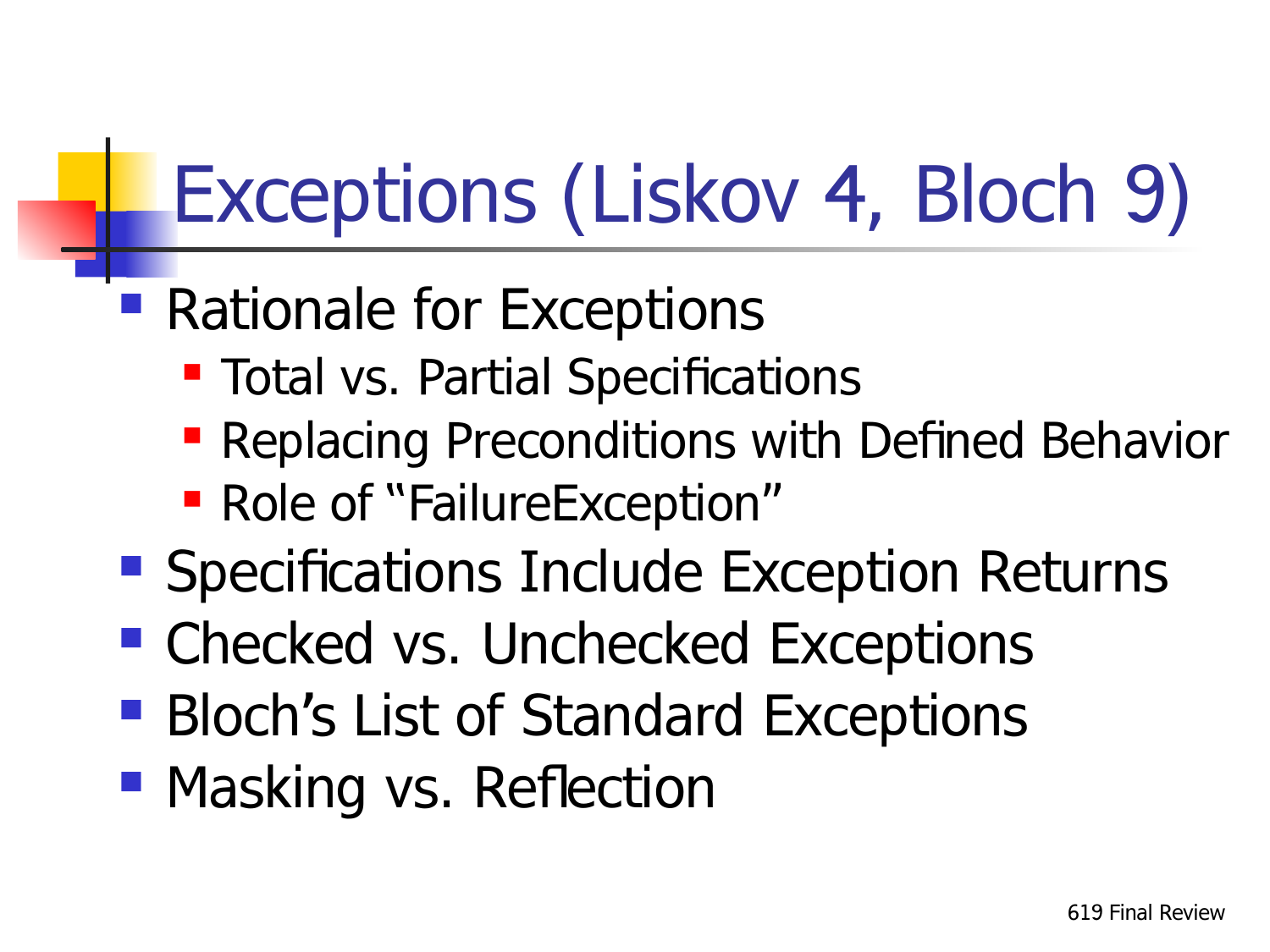

# Exceptions (Liskov 4, Bloch 9)
Rationale for Exceptions
Total vs. Partial Specifications
Replacing Preconditions with Defined Behavior
Role of “FailureException”
Specifications Include Exception Returns
Checked vs. Unchecked Exceptions
Bloch’s List of Standard Exceptions
Masking vs. Reflection